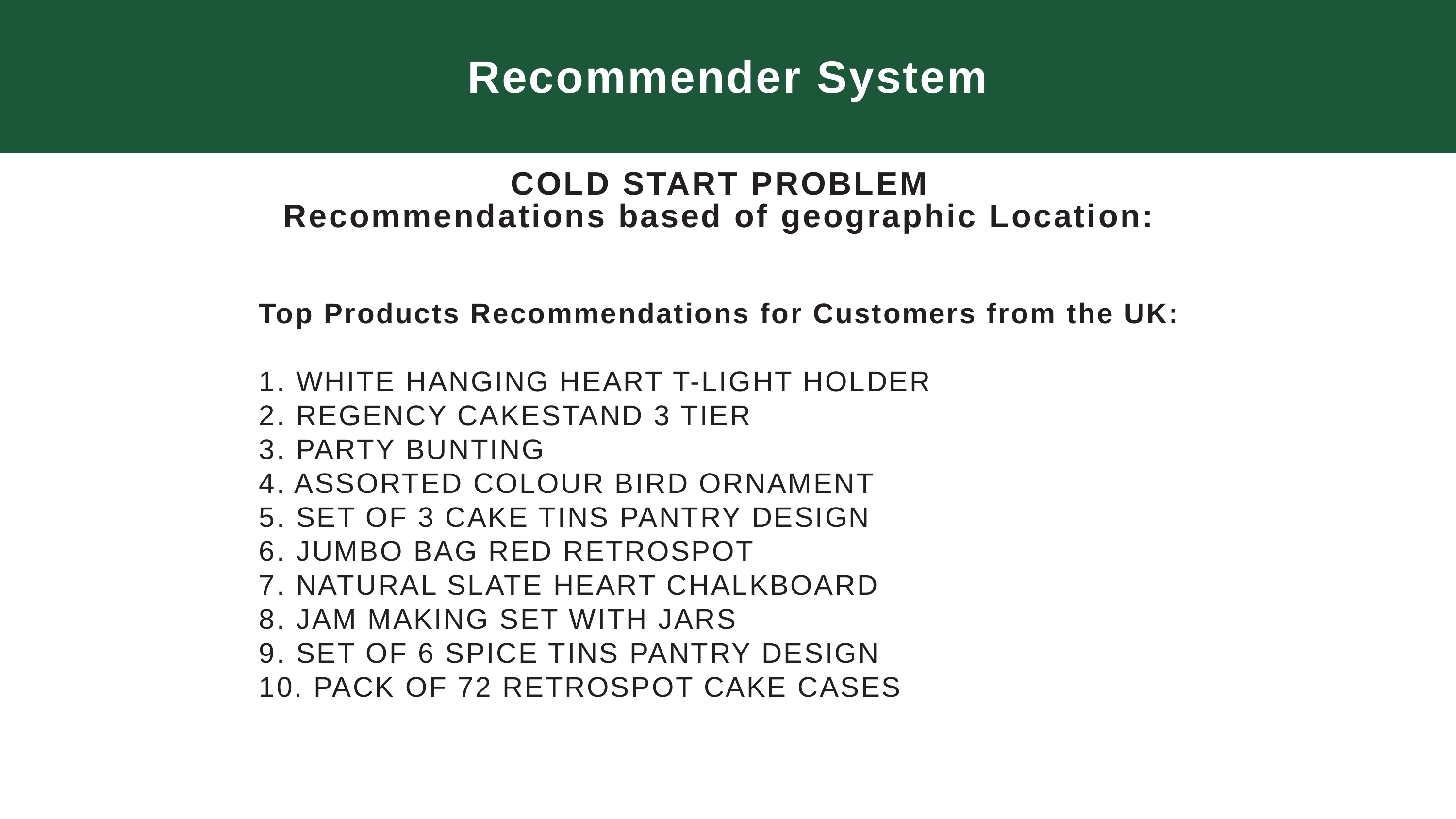

Recommender System
COLD START PROBLEM
Recommendations based of geographic Location:
Top Products Recommendations for Customers from the UK:

1. WHITE HANGING HEART T-LIGHT HOLDER
2. REGENCY CAKESTAND 3 TIER
3. PARTY BUNTING
4. ASSORTED COLOUR BIRD ORNAMENT
5. SET OF 3 CAKE TINS PANTRY DESIGN
6. JUMBO BAG RED RETROSPOT
7. NATURAL SLATE HEART CHALKBOARD
8. JAM MAKING SET WITH JARS
9. SET OF 6 SPICE TINS PANTRY DESIGN
10. PACK OF 72 RETROSPOT CAKE CASES